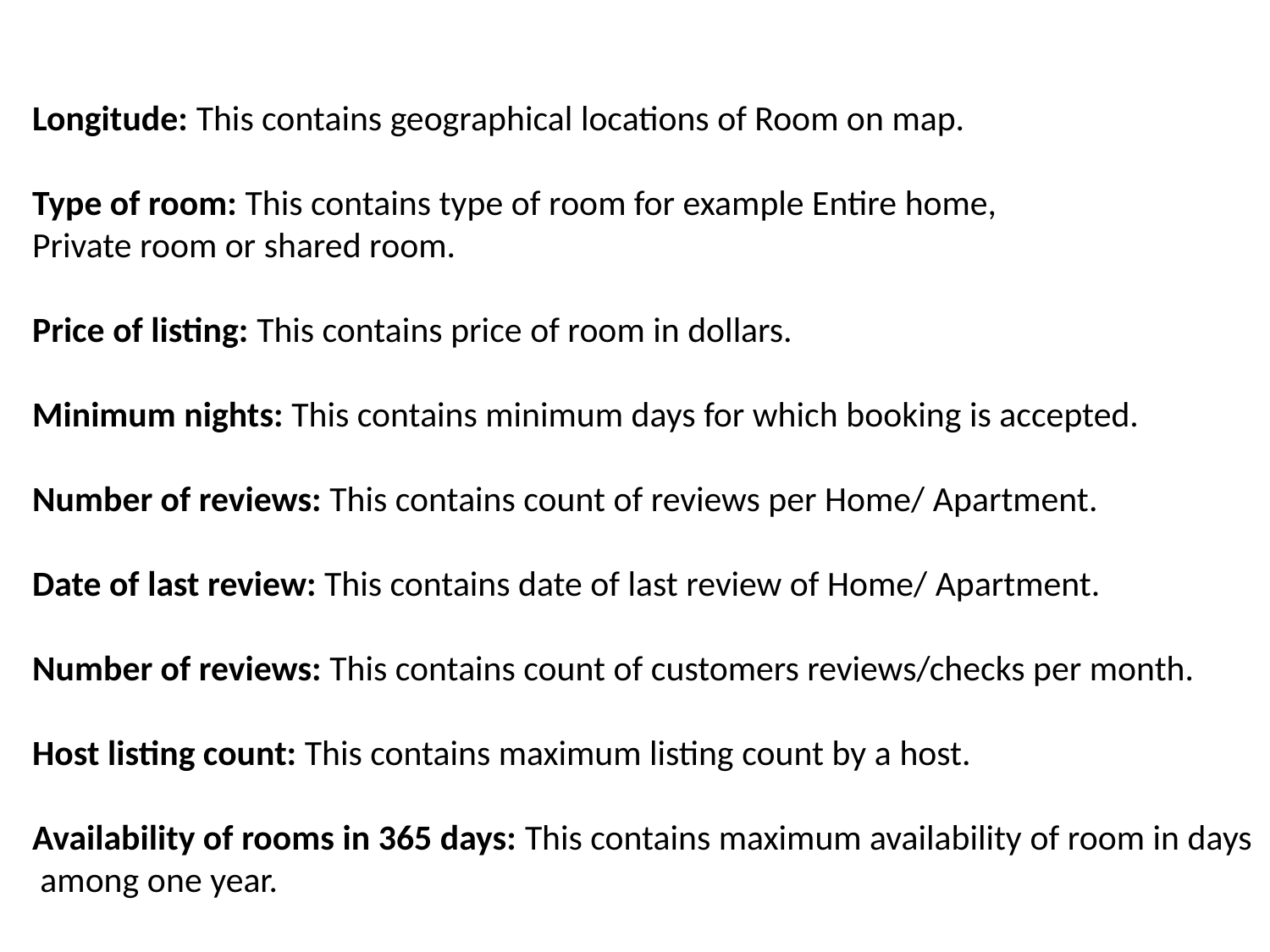

Longitude: This contains geographical locations of Room on map.
Type of room: This contains type of room for example Entire home, Private room or shared room.
Price of listing: This contains price of room in dollars.
Minimum nights: This contains minimum days for which booking is accepted.
Number of reviews: This contains count of reviews per Home/ Apartment.
Date of last review: This contains date of last review of Home/ Apartment.
Number of reviews: This contains count of customers reviews/checks per month.
Host listing count: This contains maximum listing count by a host.
Availability of rooms in 365 days: This contains maximum availability of room in days among one year.